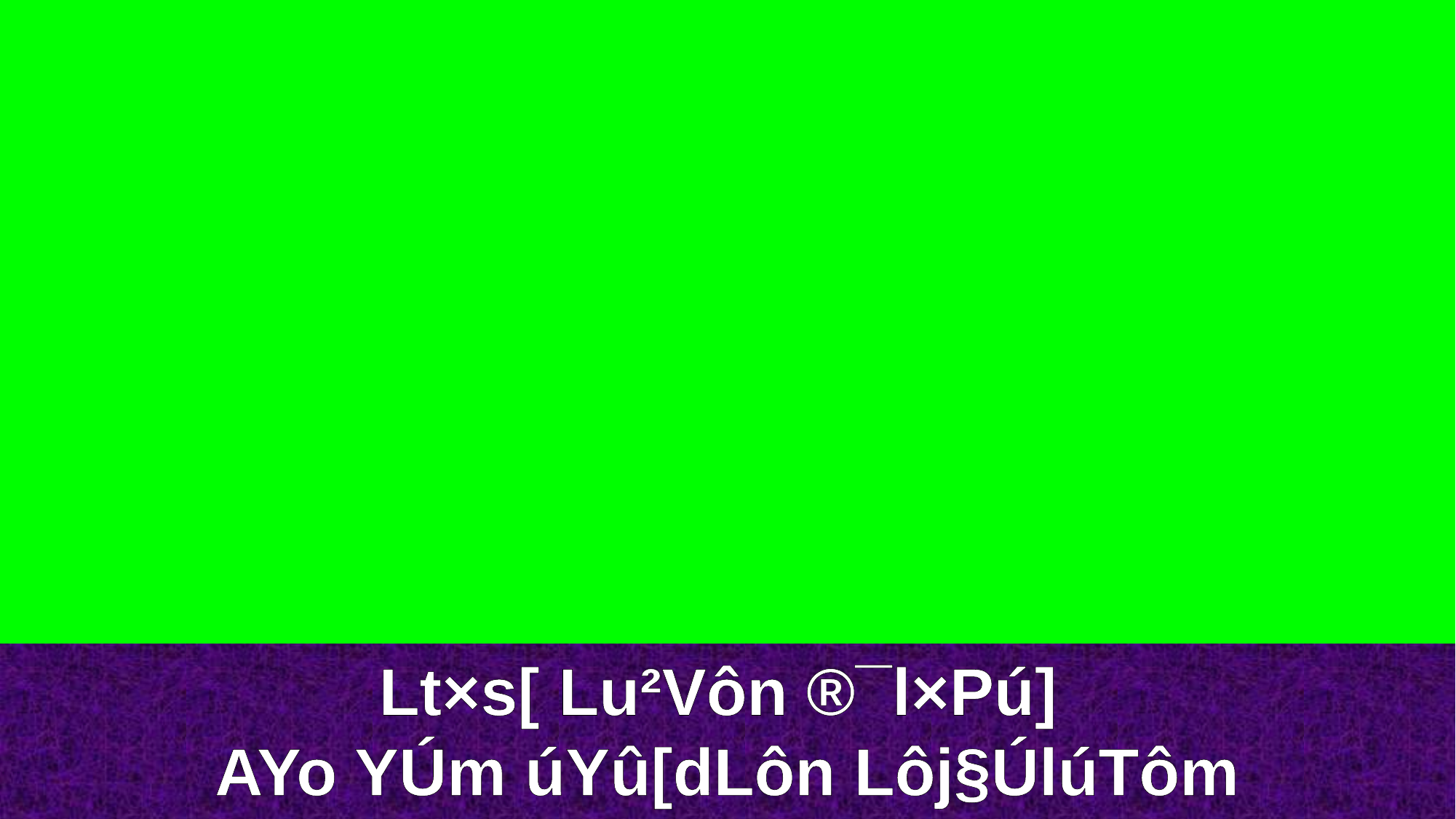

Lt×s[ Lu²Vôn ®¯l×Pú]
AYo YÚm úYû[dLôn Lôj§ÚlúTôm